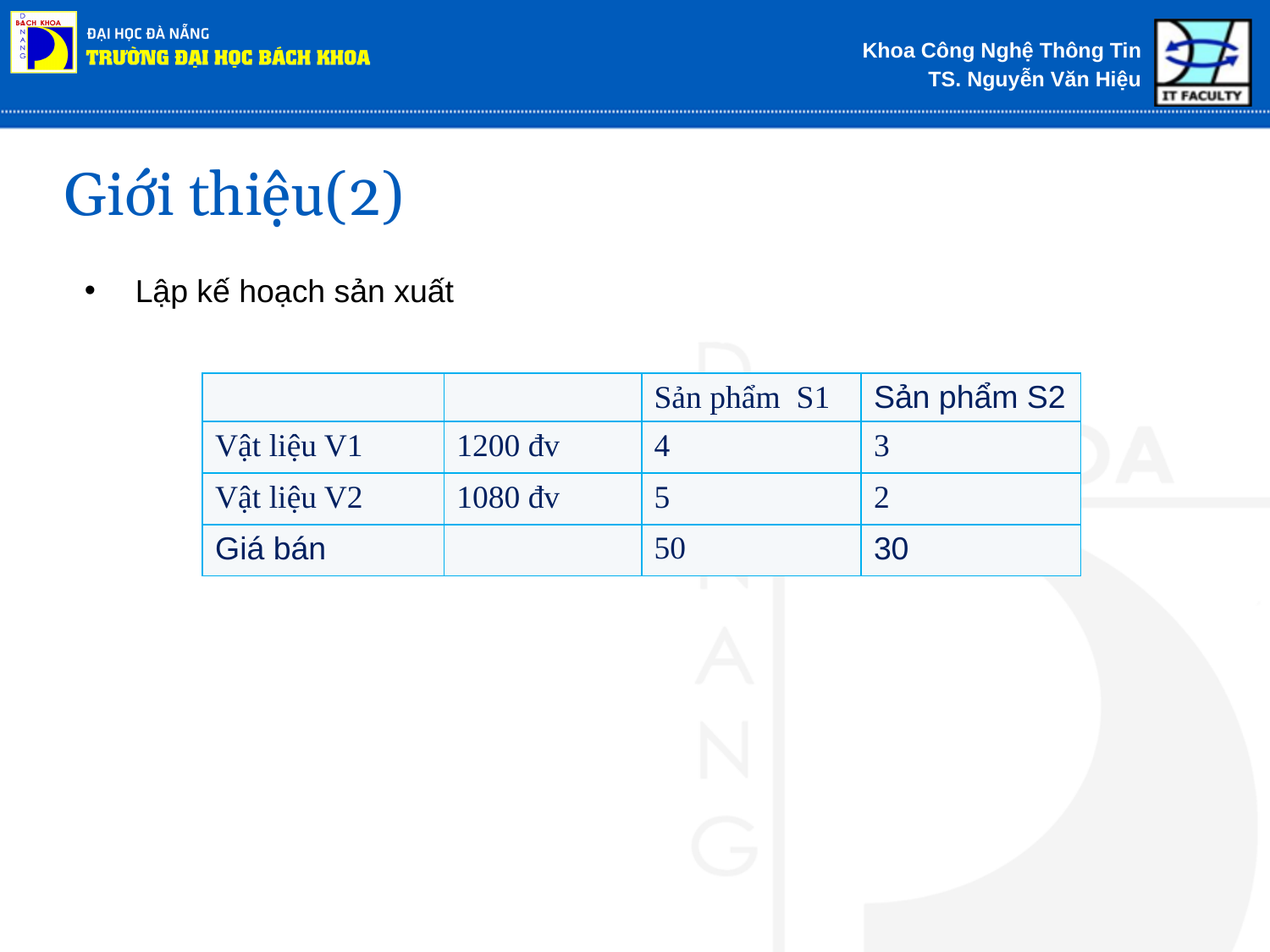

# Giới thiệu(2)
Lập kế hoạch sản xuất

|  |  | Sản phẩm S1 | Sản phẩm S2 |
| --- | --- | --- | --- |
| Vật liệu V1 | 1200 đv | 4 | 3 |
| Vật liệu V2 | 1080 đv | 5 | 2 |
| Giá bán |  | 50 | 30 |